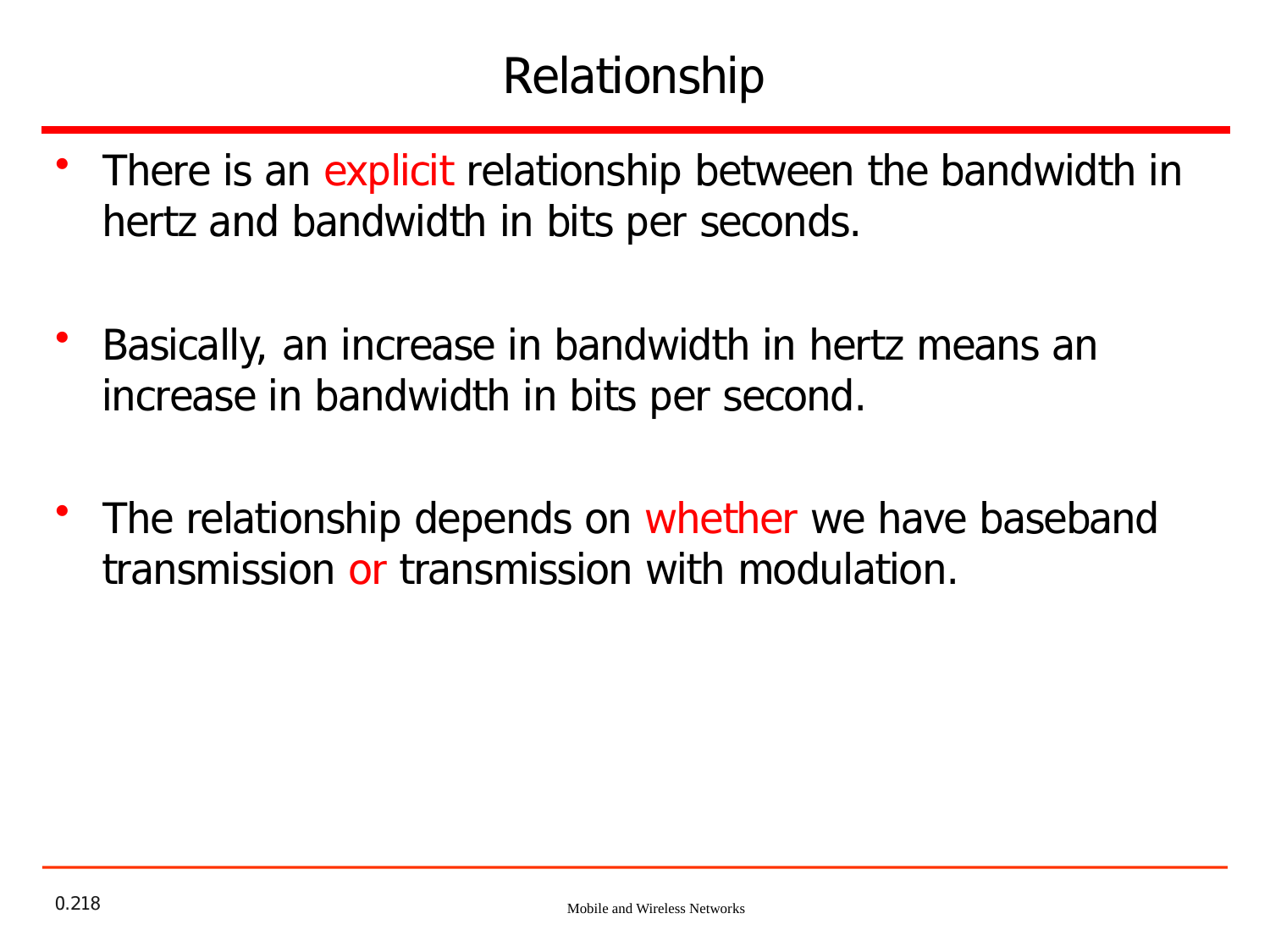

# Relationship
There is an explicit relationship between the bandwidth in hertz and bandwidth in bits per seconds.

Basically, an increase in bandwidth in hertz means an increase in bandwidth in bits per second.

The relationship depends on whether we have baseband transmission or transmission with modulation.
0.218
Mobile and Wireless Networks